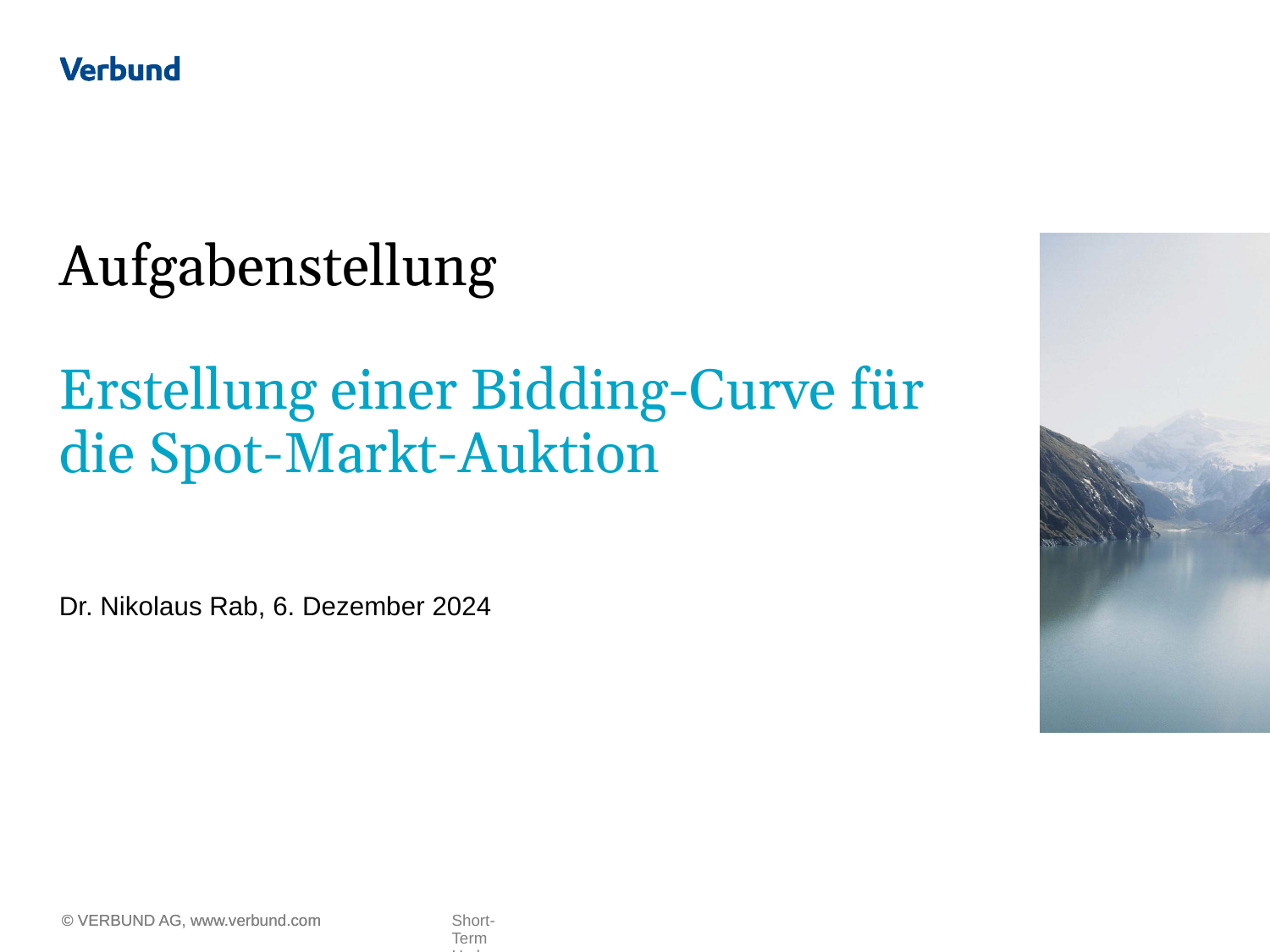

# Aufgabenstellung
Erstellung einer Bidding-Curve für die Spot-Markt-Auktion
Dr. Nikolaus Rab, 6. Dezember 2024
Short-Term Hydro Scheduling